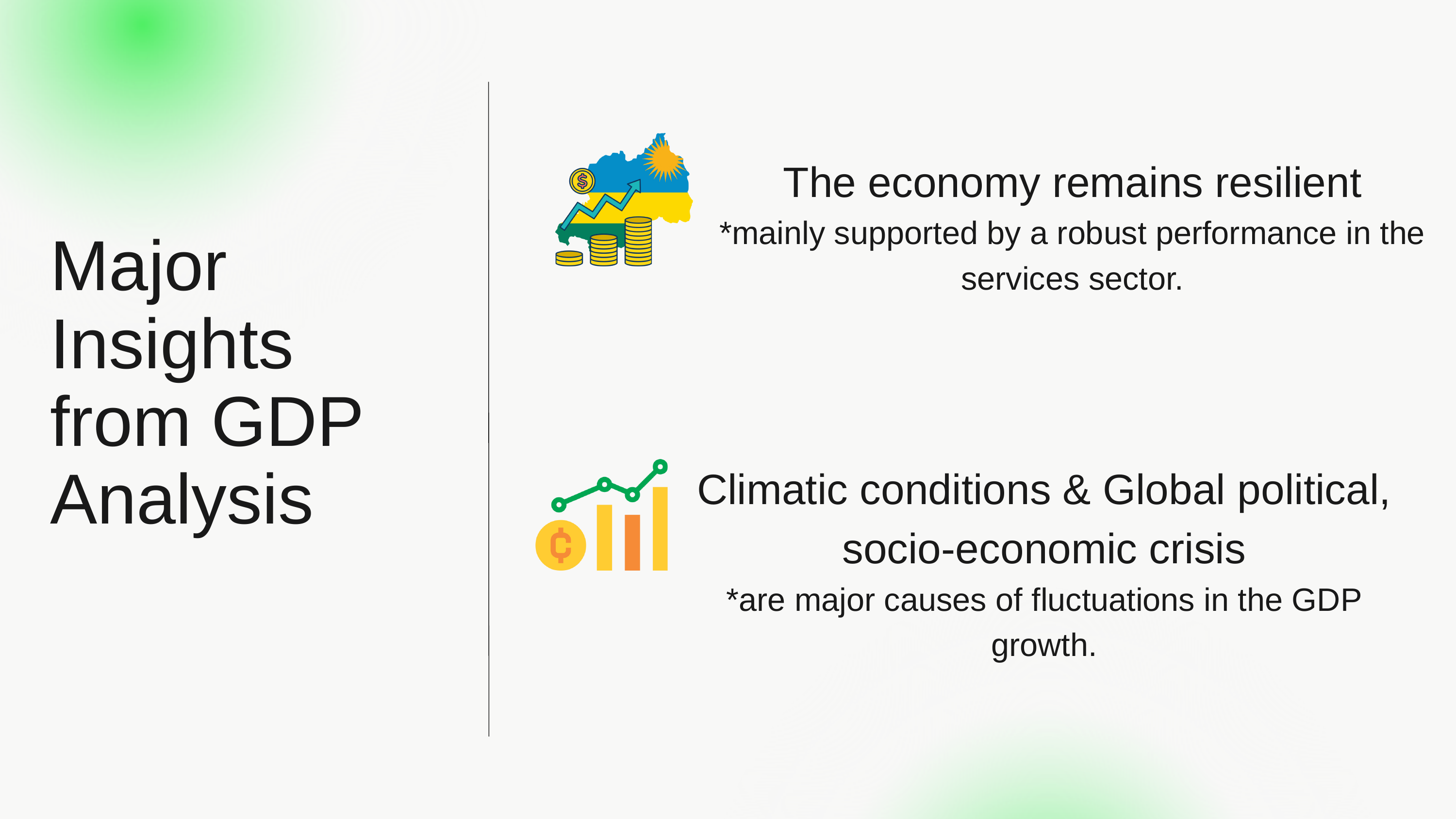

The economy remains resilient
*mainly supported by a robust performance in the services sector.
Major Insights from GDP Analysis

Climatic conditions & Global political, socio-economic crisis
*are major causes of fluctuations in the GDP growth.